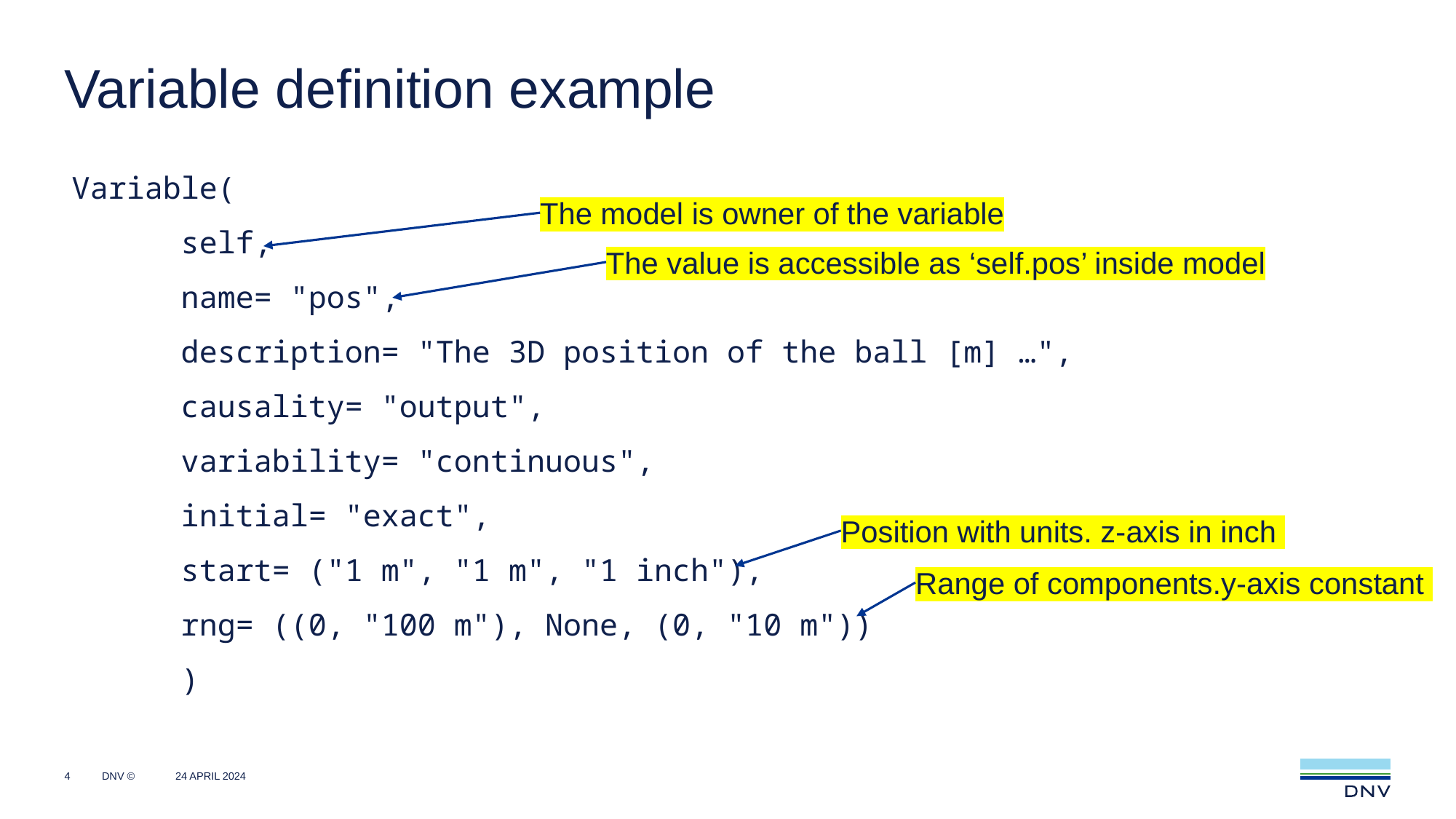

# Variable definition example
Variable(
	self,
      name= "pos",
      description= "The 3D position of the ball [m] …",
      causality= "output",
      variability= "continuous",
      initial= "exact",
      start= ("1 m", "1 m", "1 inch"),
      rng= ((0, "100 m"), None, (0, "10 m"))
      )
The model is owner of the variable
The value is accessible as ‘self.pos’ inside model
Position with units. z-axis in inch
Range of components.y-axis constant
4